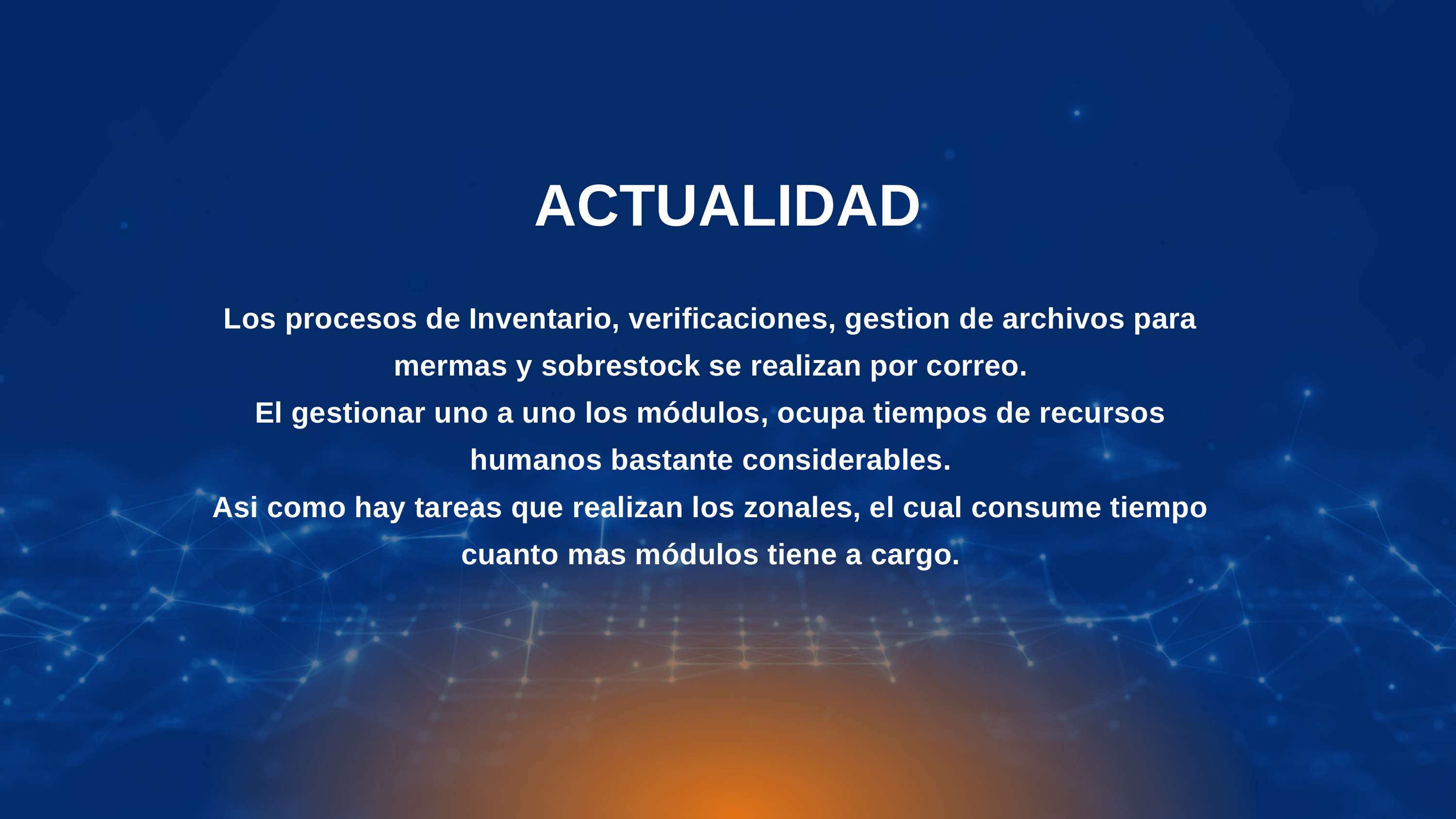

ACTUALIDAD
Los procesos de Inventario, verificaciones, gestion de archivos para mermas y sobrestock se realizan por correo.
El gestionar uno a uno los módulos, ocupa tiempos de recursos humanos bastante considerables.
Asi como hay tareas que realizan los zonales, el cual consume tiempo cuanto mas módulos tiene a cargo.